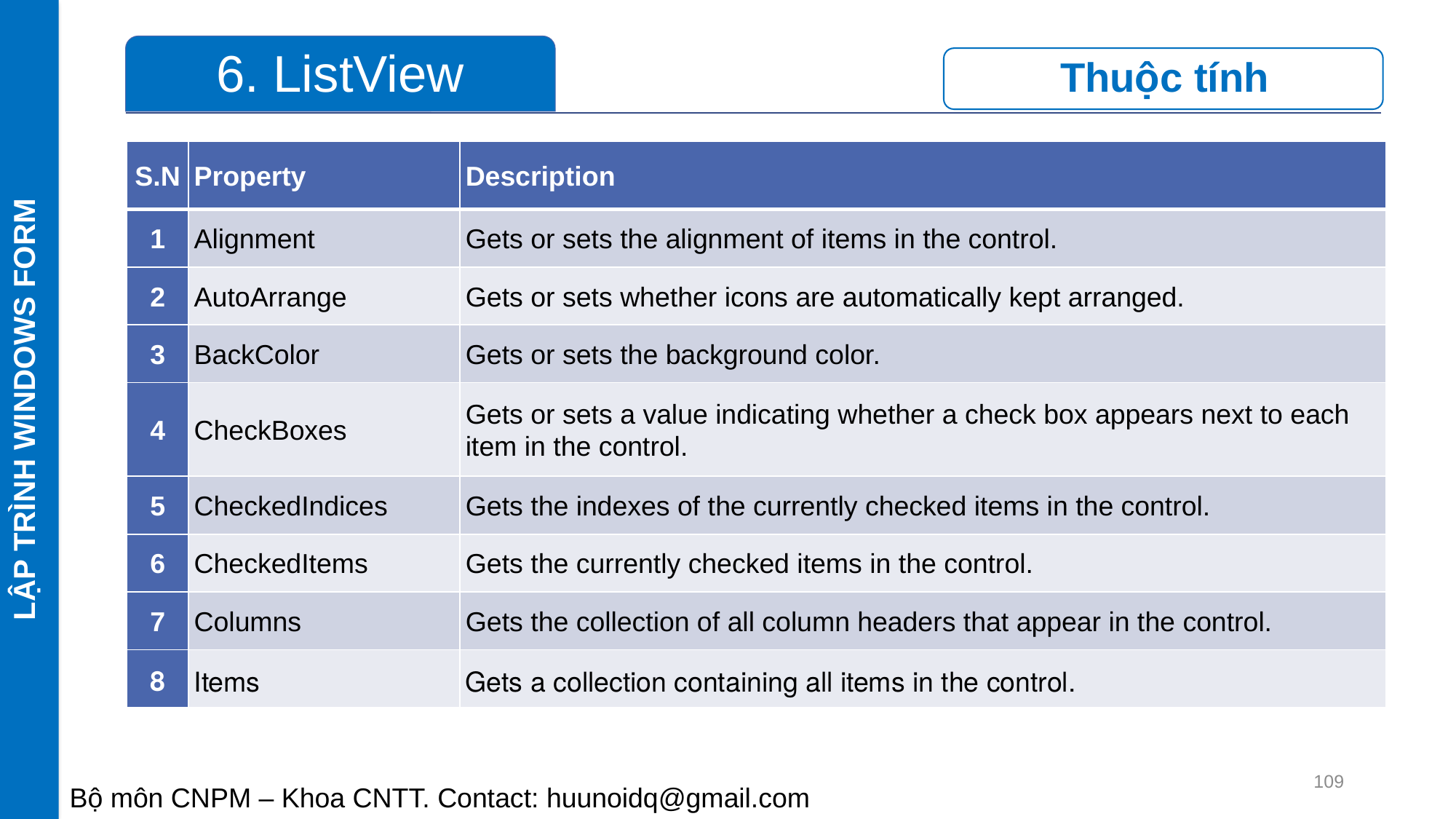

LẬP TRÌNH WINDOWS FORM
6. ListView
Thuộc tính
| S.N | Property | Description |
| --- | --- | --- |
| 1 | Alignment | Gets or sets the alignment of items in the control. |
| 2 | AutoArrange | Gets or sets whether icons are automatically kept arranged. |
| 3 | BackColor | Gets or sets the background color. |
| 4 | CheckBoxes | Gets or sets a value indicating whether a check box appears next to each item in the control. |
| 5 | CheckedIndices | Gets the indexes of the currently checked items in the control. |
| 6 | CheckedItems | Gets the currently checked items in the control. |
| 7 | Columns | Gets the collection of all column headers that appear in the control. |
| 8 | Items | Gets a collection containing all items in the control. |
109
Bộ môn CNPM – Khoa CNTT. Contact: huunoidq@gmail.com